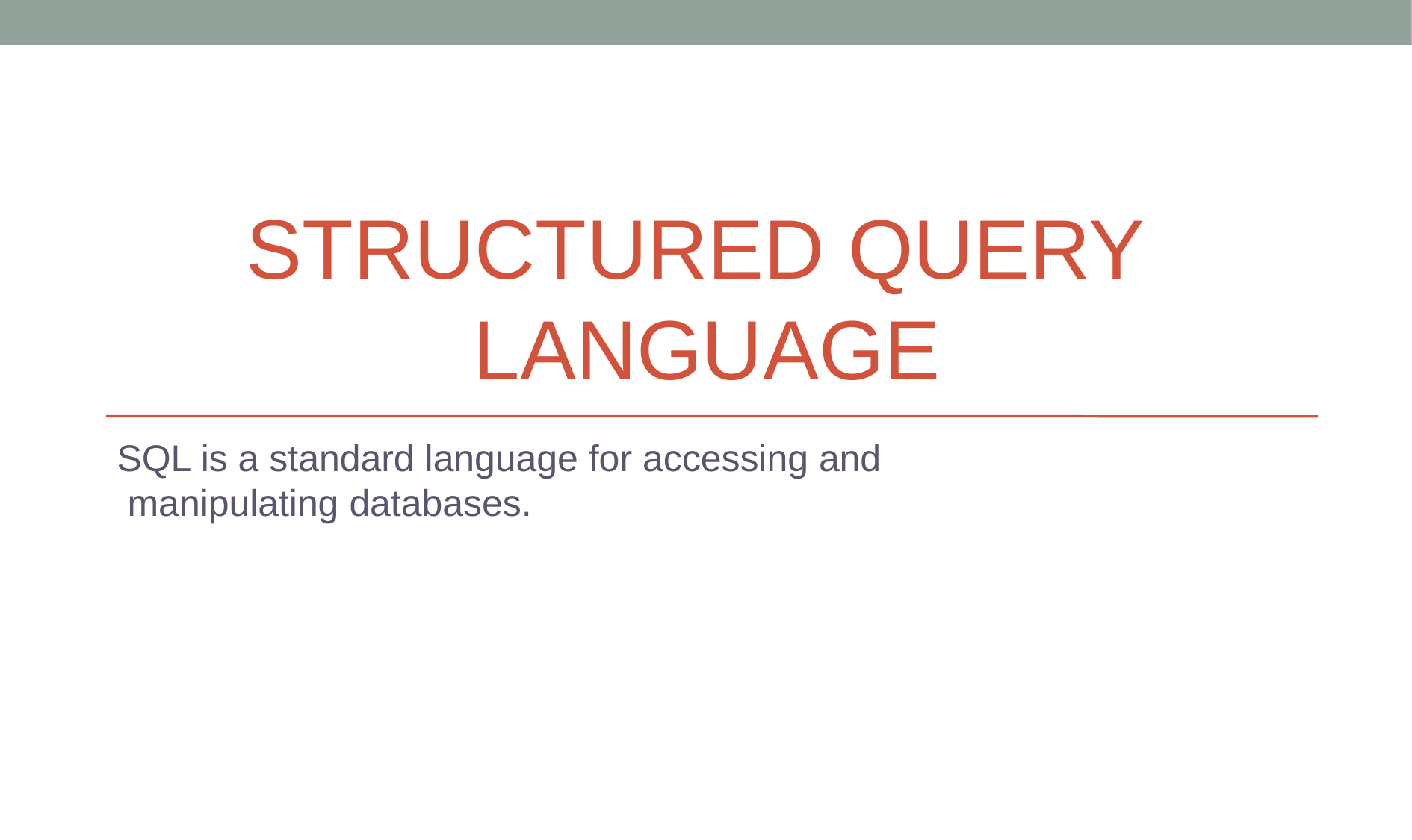

# STRUCTURED QUERY  LANGUAGE
SQL is a standard language for accessing and  manipulating databases.